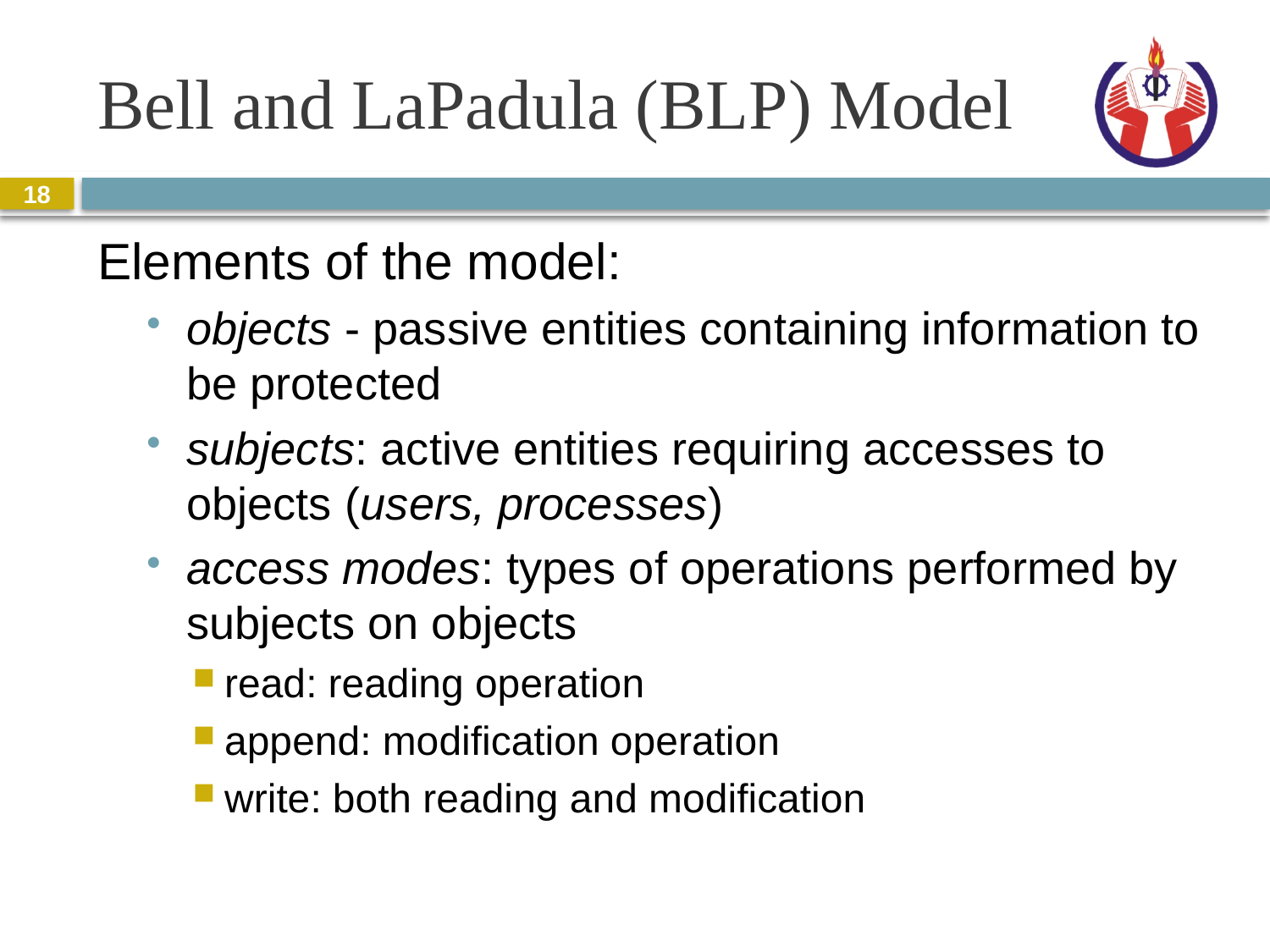

# Bell and LaPadula (BLP) Model
18
Elements of the model:
objects - passive entities containing information to be protected
subjects: active entities requiring accesses to objects (users, processes)
access modes: types of operations performed by subjects on objects
read: reading operation
append: modification operation
write: both reading and modification